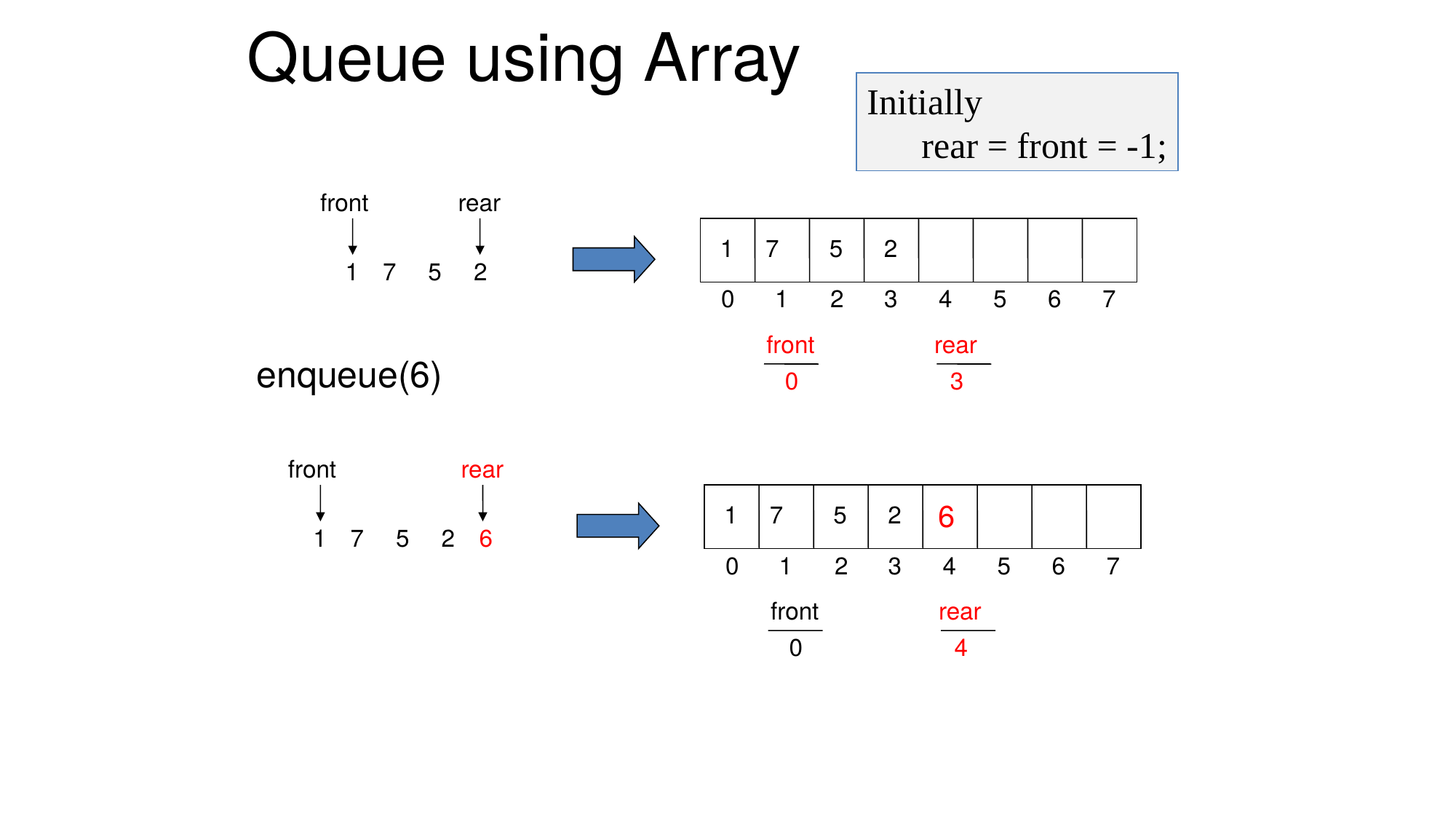

# Queue using Array
Initially
      rear = front = -1;
front
rear

1
7
5
2
0
1
2
3
4
5
6
7
front
rear
0
3

1
7
5
2
enqueue(6)
front
rear

6
1
7
5
2

1
7
5
2
6
0
1
2
3
4
5
6
7
front
rear
0
4